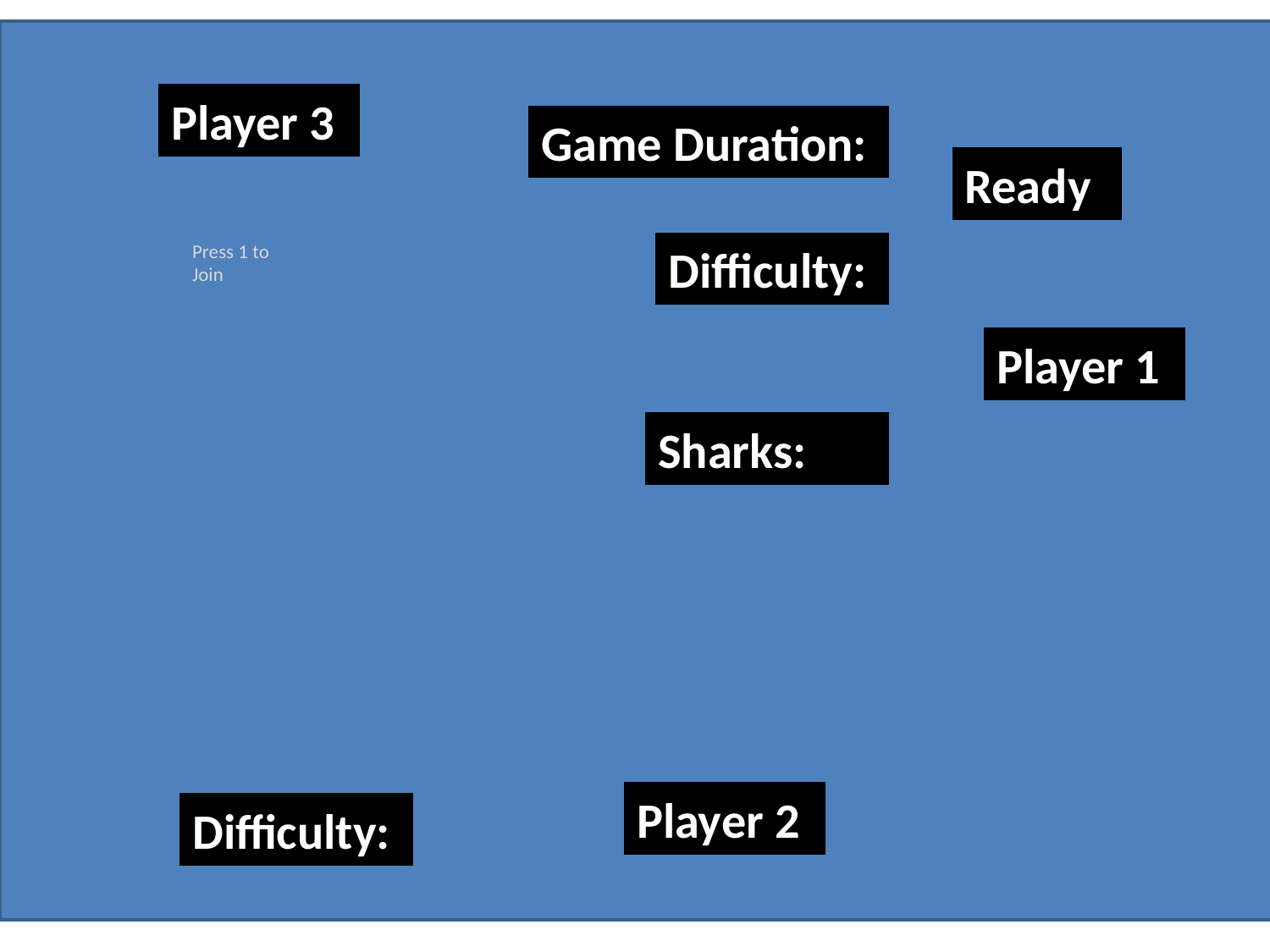

Player 3
Game Duration:
Ready
Press 1 to Join
Difficulty:
Player 1
Sharks:
Player 2
Difficulty: